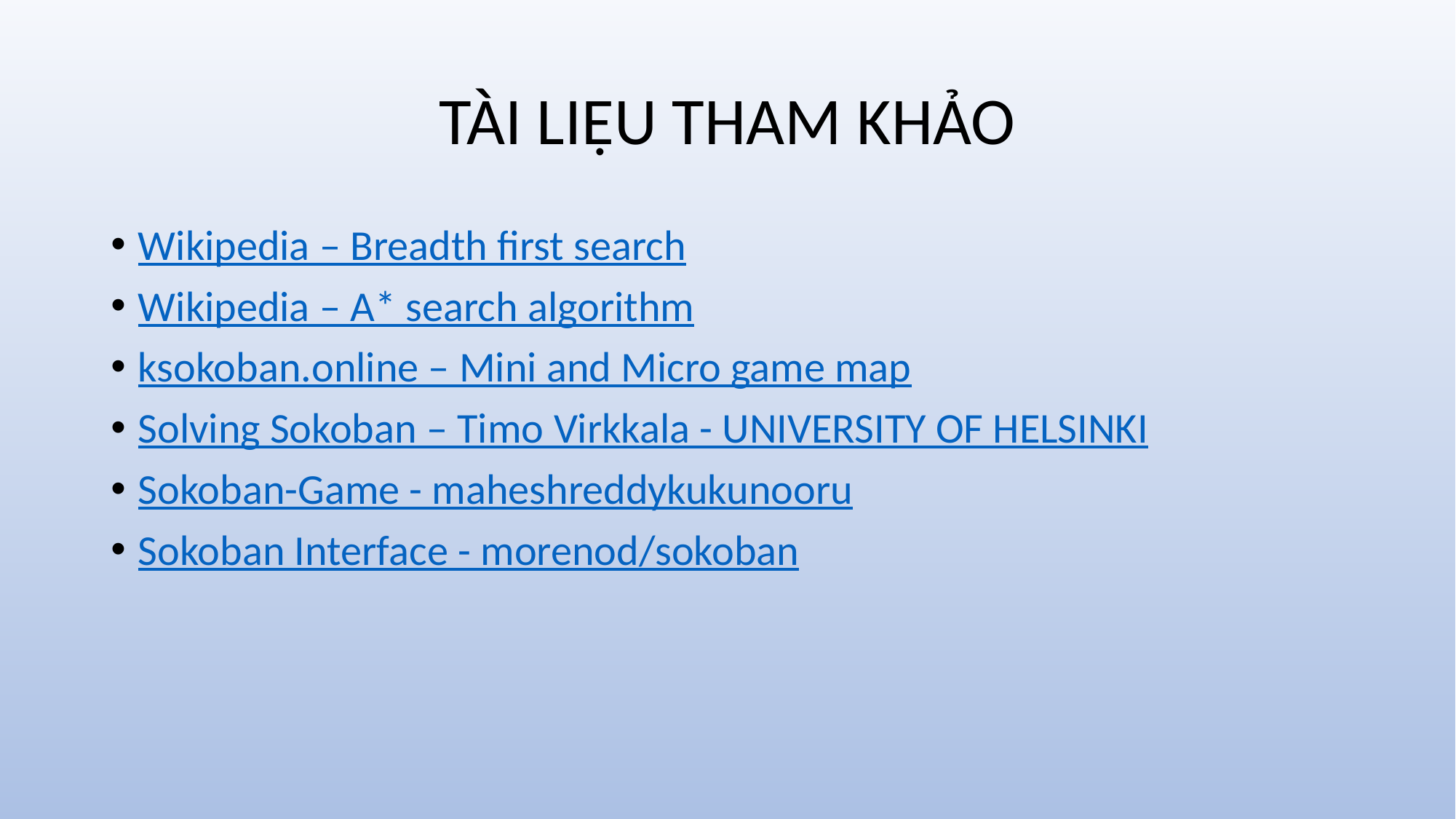

# TÀI LIỆU THAM KHẢO
Wikipedia – Breadth first search
Wikipedia – A* search algorithm
ksokoban.online – Mini and Micro game map
Solving Sokoban – Timo Virkkala - UNIVERSITY OF HELSINKI
Sokoban-Game - maheshreddykukunooru
Sokoban Interface - morenod/sokoban